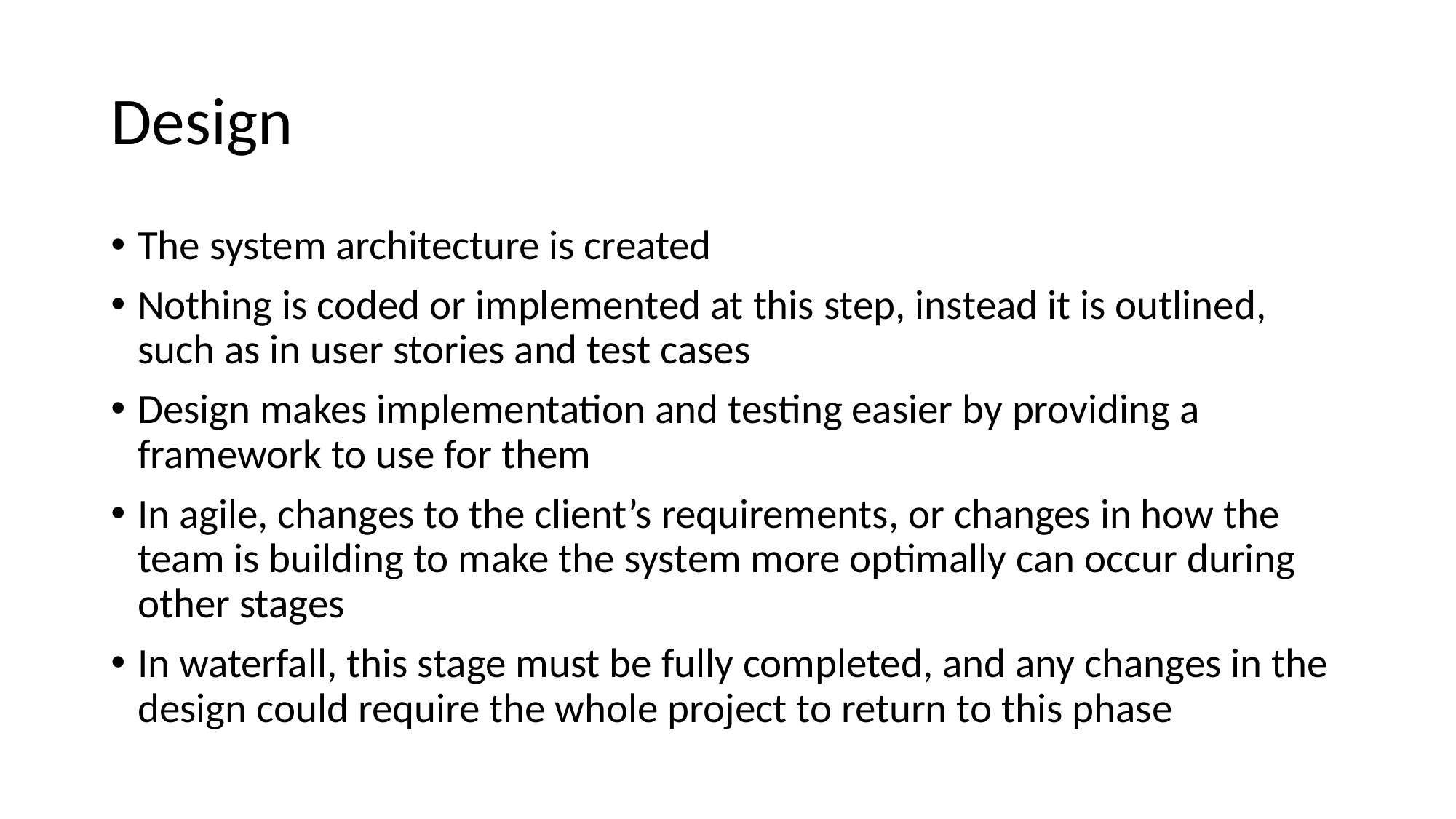

# Design
The system architecture is created
Nothing is coded or implemented at this step, instead it is outlined, such as in user stories and test cases
Design makes implementation and testing easier by providing a framework to use for them
In agile, changes to the client’s requirements, or changes in how the team is building to make the system more optimally can occur during other stages
In waterfall, this stage must be fully completed, and any changes in the design could require the whole project to return to this phase